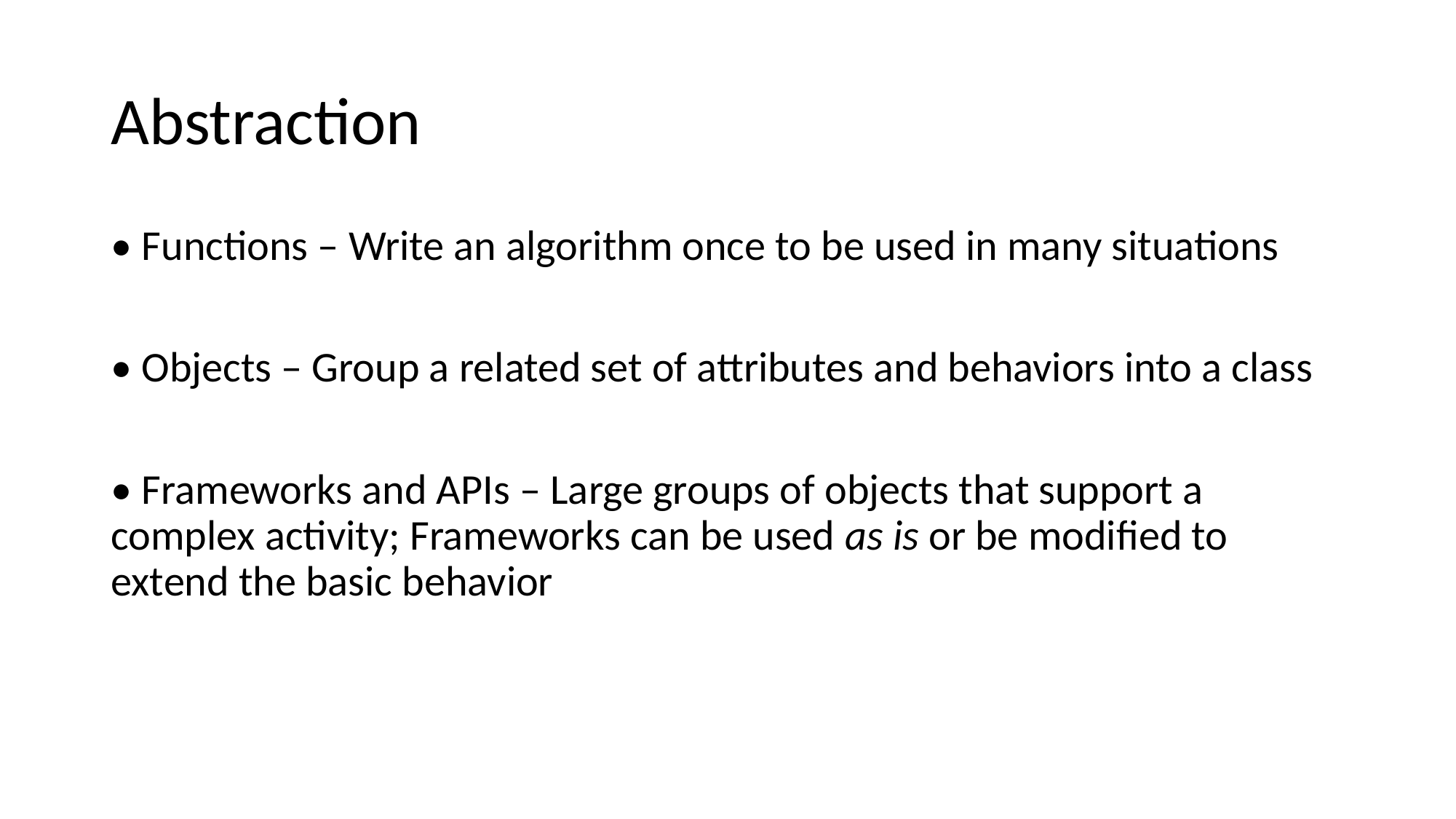

# Abstraction
• Functions – Write an algorithm once to be used in many situations

• Objects – Group a related set of attributes and behaviors into a class

• Frameworks and APIs – Large groups of objects that support a complex activity; Frameworks can be used as is or be modified to extend the basic behavior